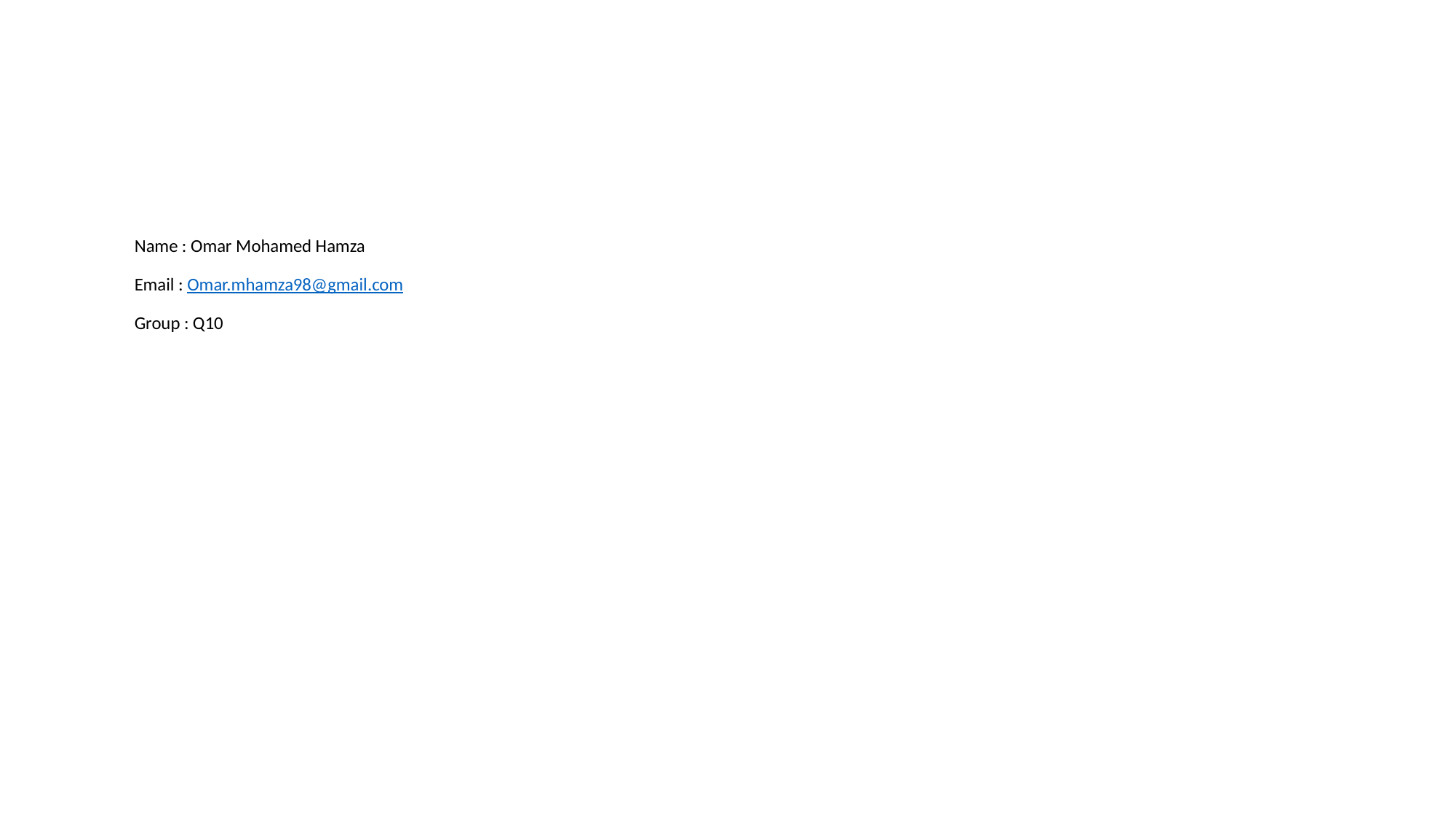

Name : Omar Mohamed Hamza
Email : Omar.mhamza98@gmail.com
Group : Q10